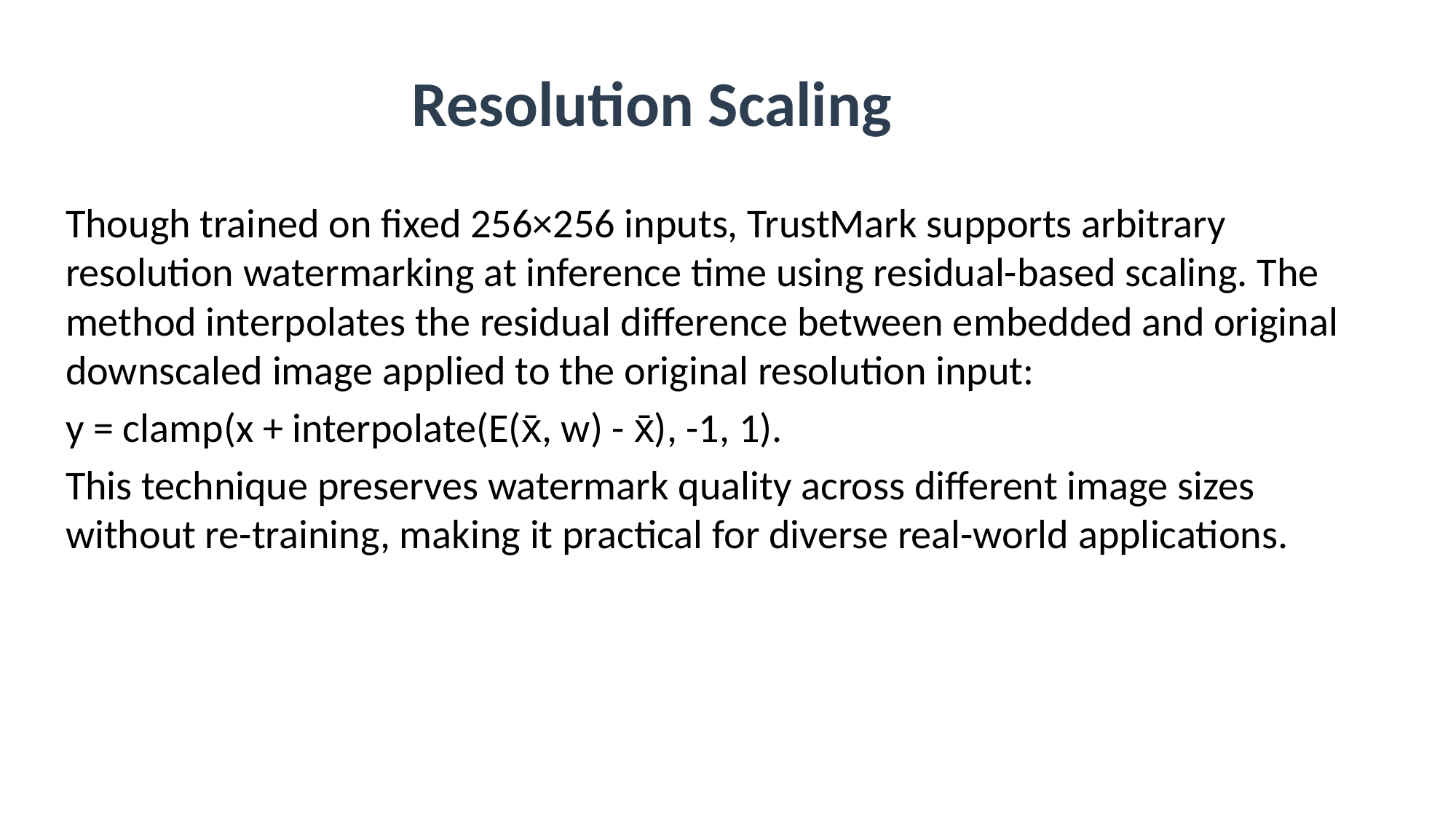

# Resolution Scaling
Though trained on fixed 256×256 inputs, TrustMark supports arbitrary resolution watermarking at inference time using residual-based scaling. The method interpolates the residual difference between embedded and original downscaled image applied to the original resolution input:
y = clamp(x + interpolate(E(x̄, w) - x̄), -1, 1).
This technique preserves watermark quality across different image sizes without re-training, making it practical for diverse real-world applications.